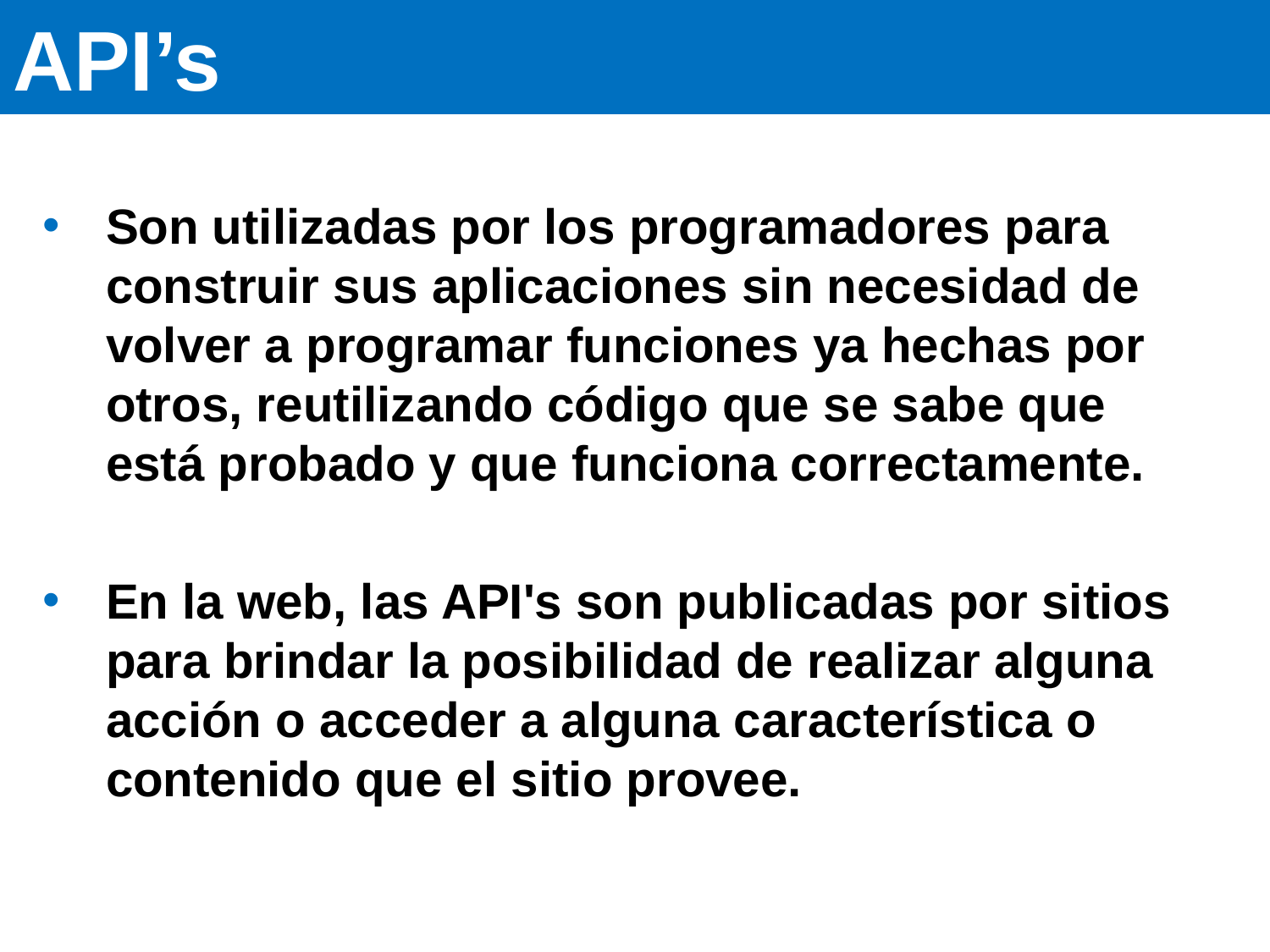

# API’s
Son utilizadas por los programadores para construir sus aplicaciones sin necesidad de volver a programar funciones ya hechas por otros, reutilizando código que se sabe que está probado y que funciona correctamente.

En la web, las API's son publicadas por sitios para brindar la posibilidad de realizar alguna acción o acceder a alguna característica o contenido que el sitio provee.